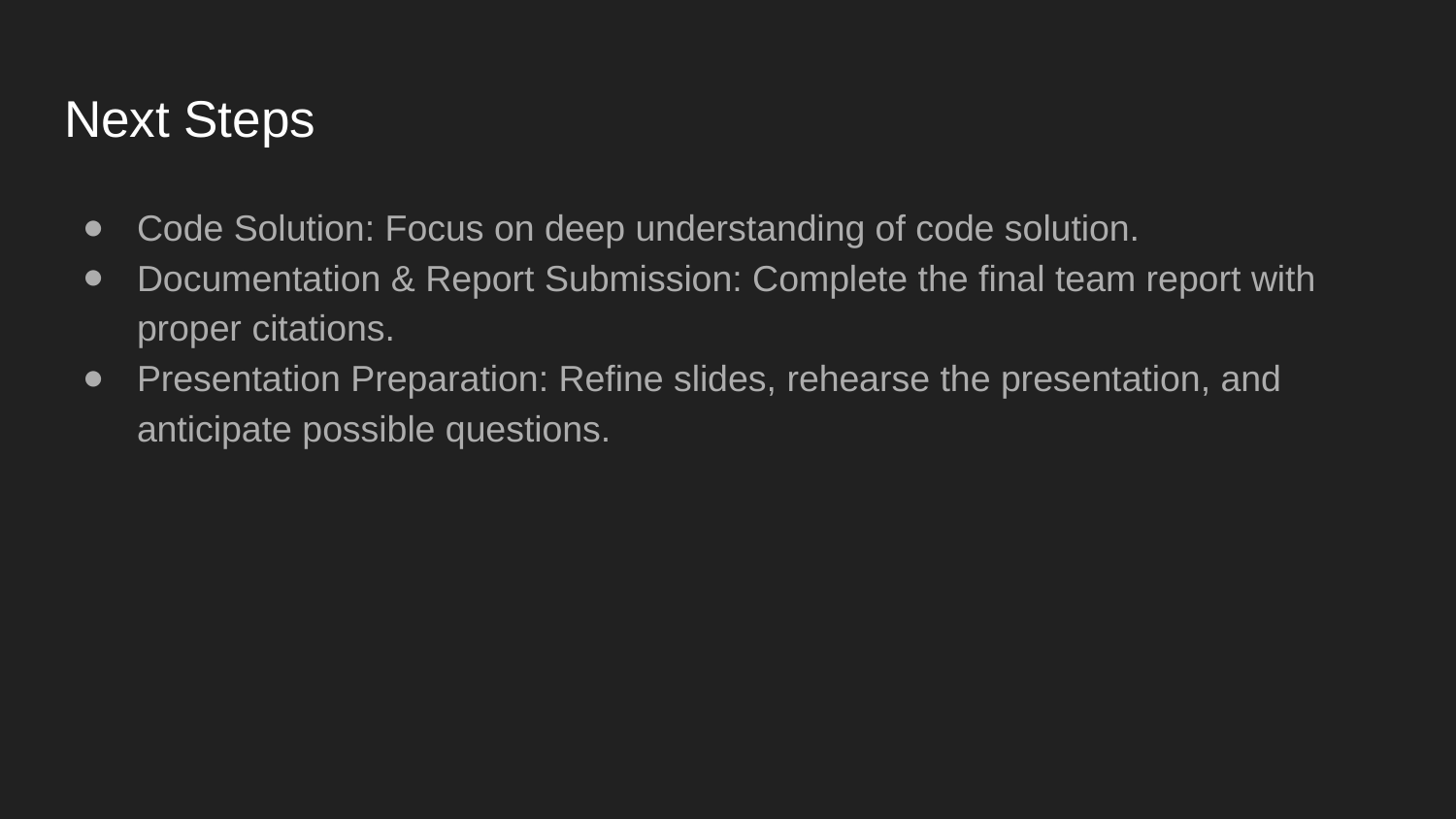

# Next Steps
Code Solution: Focus on deep understanding of code solution.
Documentation & Report Submission: Complete the final team report with proper citations.
Presentation Preparation: Refine slides, rehearse the presentation, and anticipate possible questions.